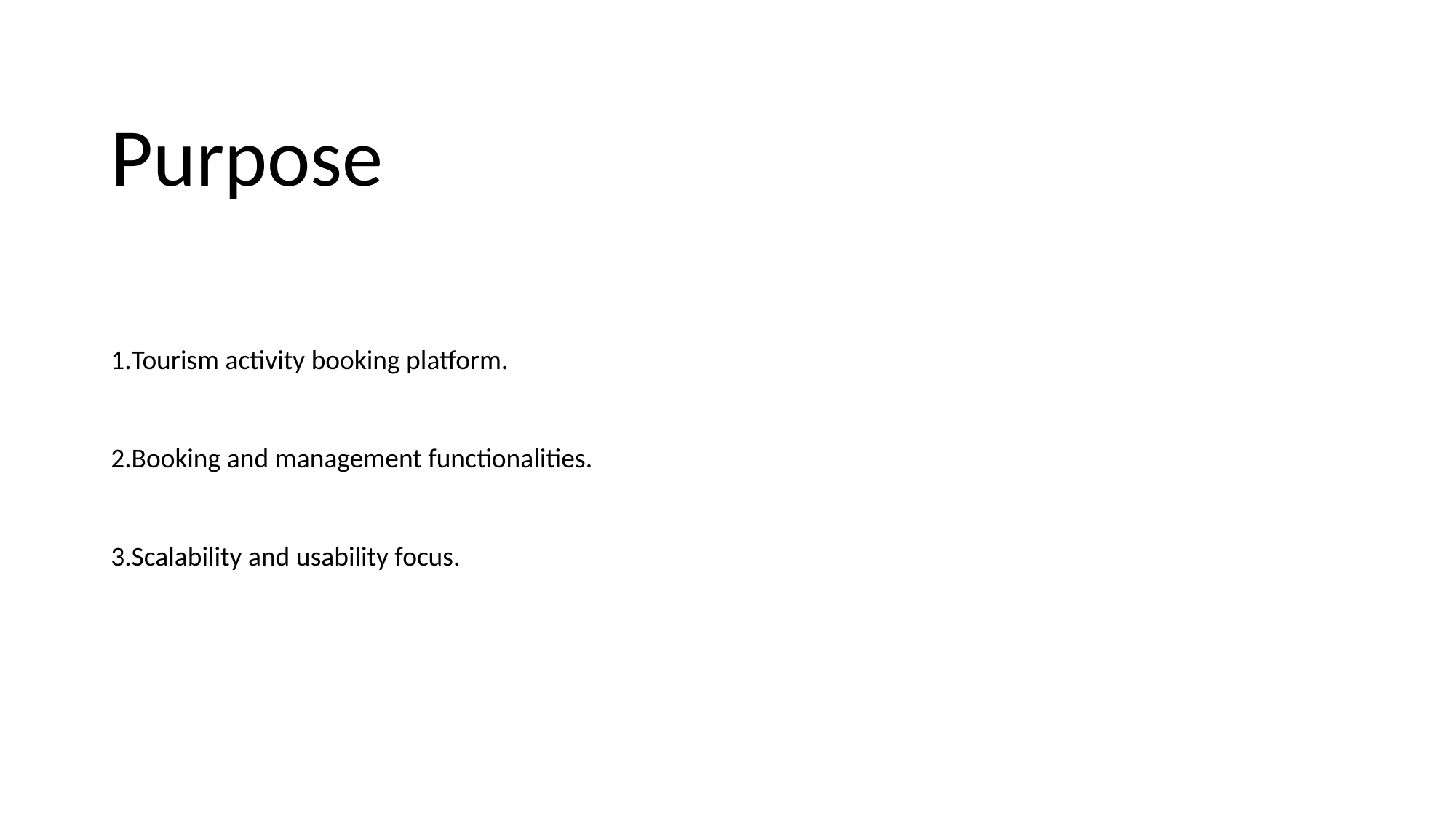

# Purpose

Tourism activity booking platform.
Booking and management functionalities.
Scalability and usability focus.